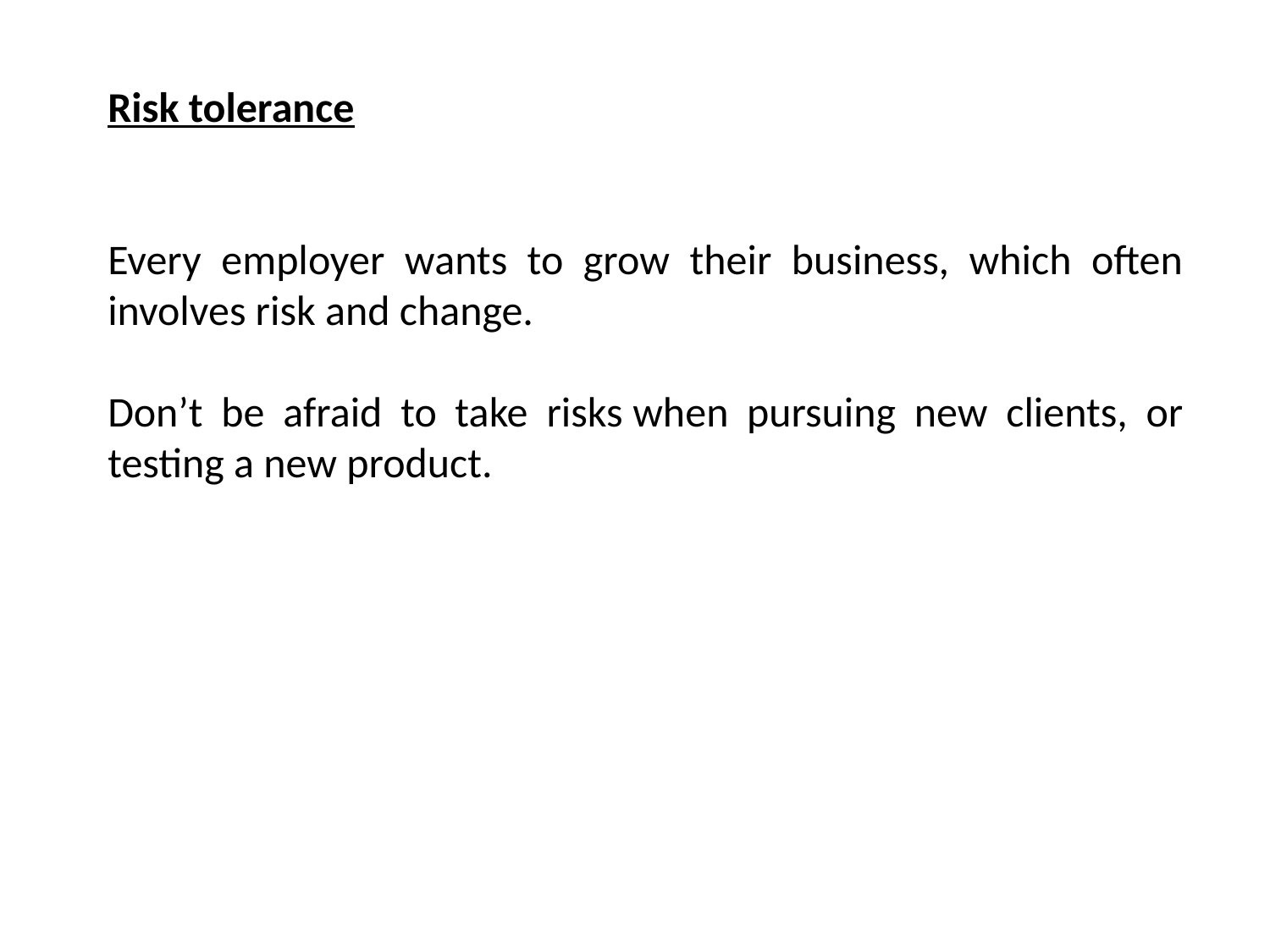

Risk tolerance

Every employer wants to grow their business, which often involves risk and change.

Don’t be afraid to take risks when pursuing new clients, or testing a new product.